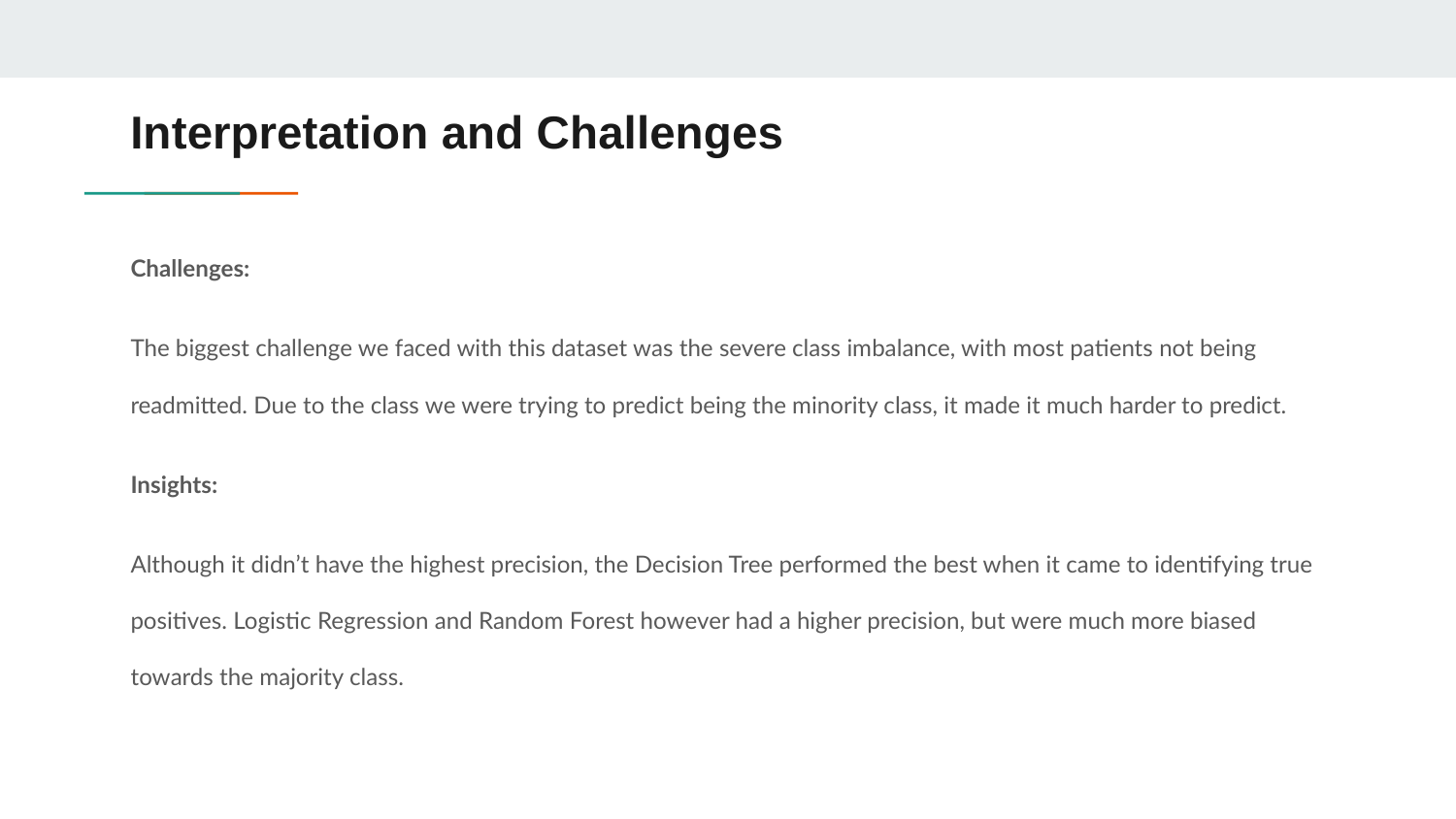

# Interpretation and Challenges
Challenges:
The biggest challenge we faced with this dataset was the severe class imbalance, with most patients not being readmitted. Due to the class we were trying to predict being the minority class, it made it much harder to predict.
Insights:
Although it didn’t have the highest precision, the Decision Tree performed the best when it came to identifying true positives. Logistic Regression and Random Forest however had a higher precision, but were much more biased towards the majority class.